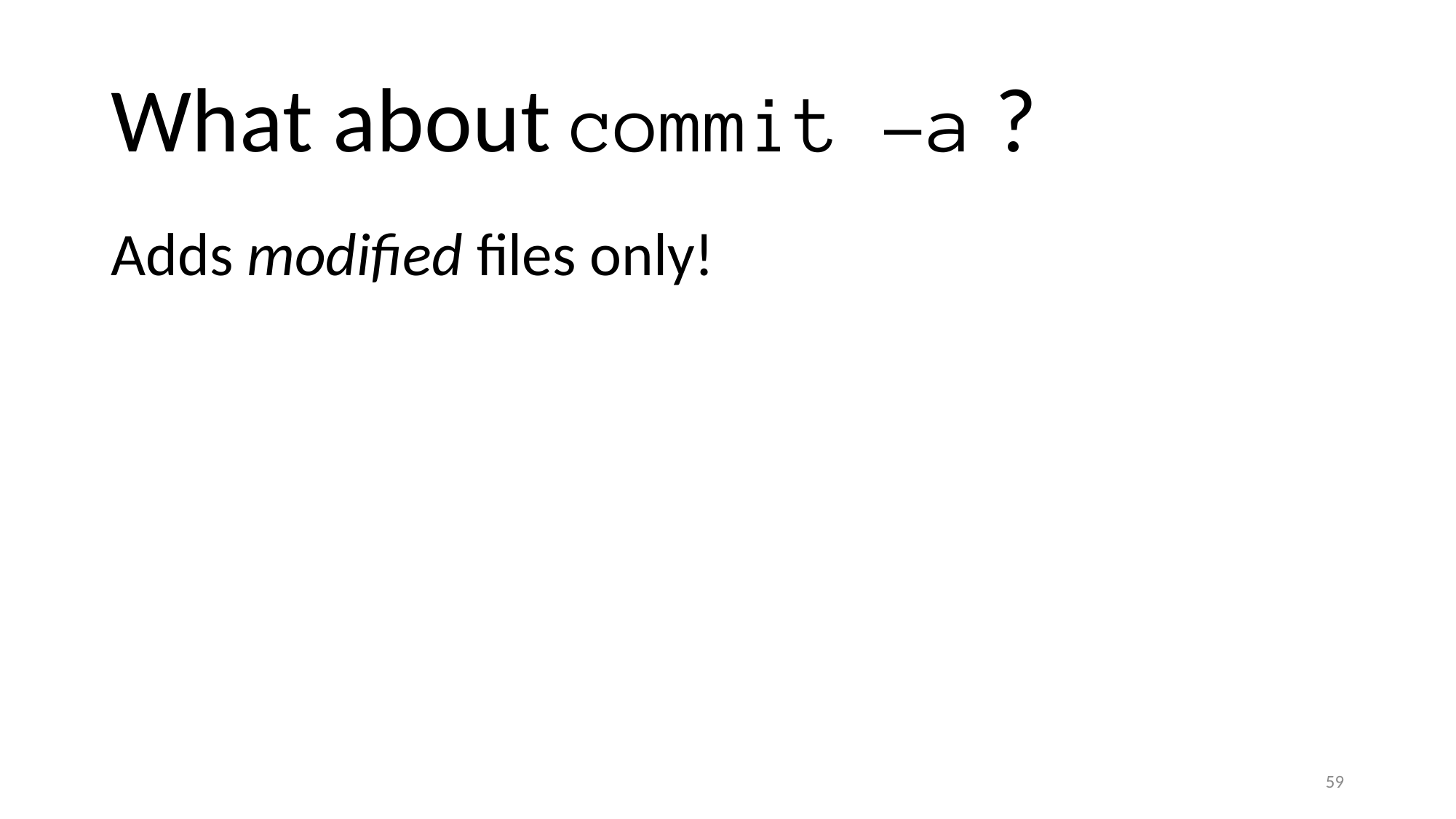

# What about commit -a ?
Adds modified files only!
59